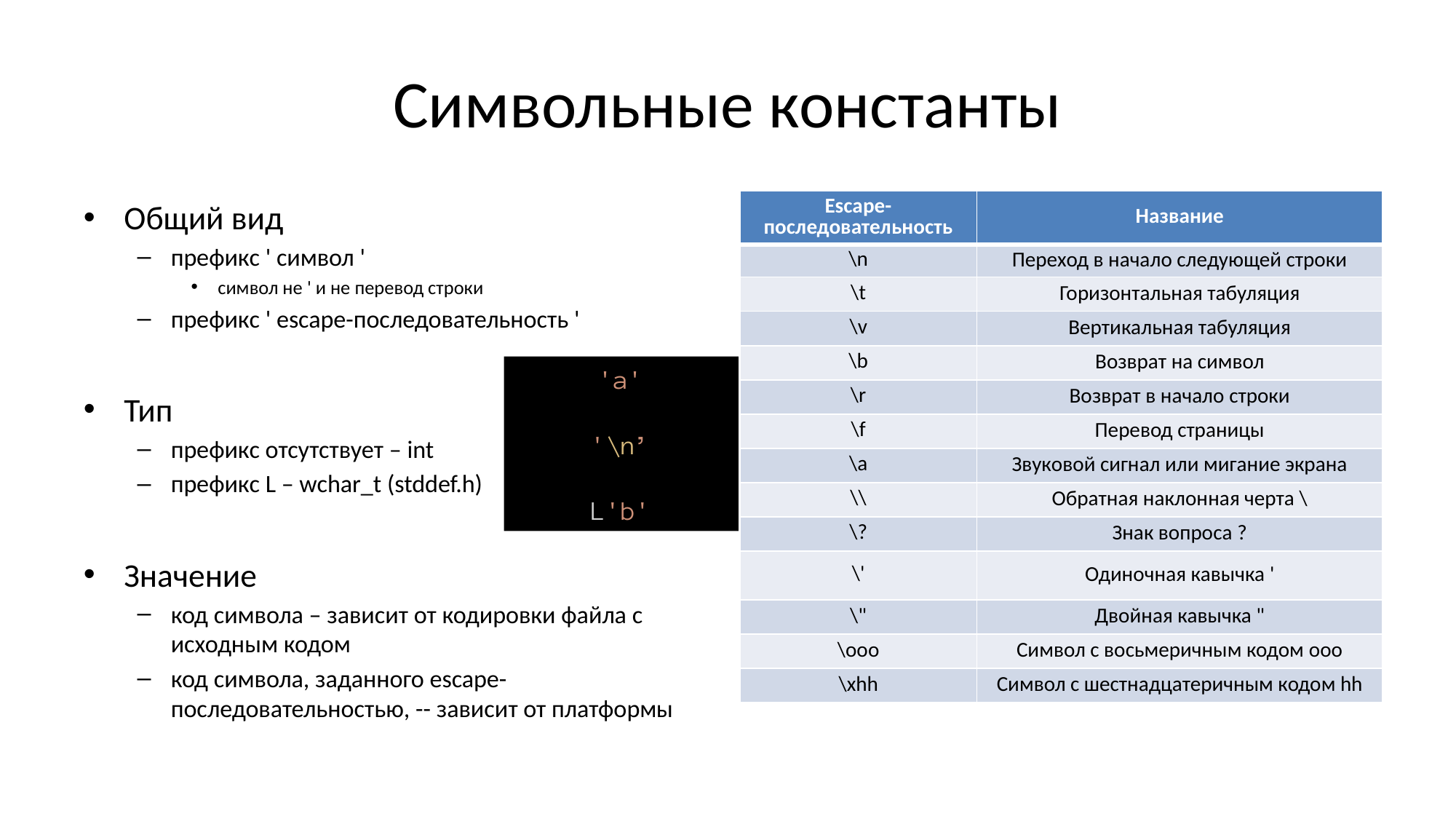

# Символьные константы
Общий вид
префикс ' символ '
символ не ' и не перевод строки
префикс ' escape-последовательность '

Тип
префикс отсутствует – int
префикс L – wchar_t (stddef.h)

Значение
код символа – зависит от кодировки файла с исходным кодом
код символа, заданного escape-последовательностью, -- зависит от платформы

| Escape-последовательность | Название |
| --- | --- |
| \n | Переход в начало следующей строки |
| \t | Горизонтальная табуляция |
| \v | Вертикальная табуляция |
| \b | Возврат на символ |
| \r | Возврат в начало строки |
| \f | Перевод страницы |
| \a | Звуковой сигнал или мигание экрана |
| \\ | Обратная наклонная черта \ |
| \? | Знак вопроса ? |
| \' | Одиночная кавычка ' |
| \" | Двойная кавычка " |
| \ooo | Символ с восьмеричным кодом ooo |
| \xhh | Символ с шестнадцатеричным кодом hh |
'a'
'\n’

L'b'